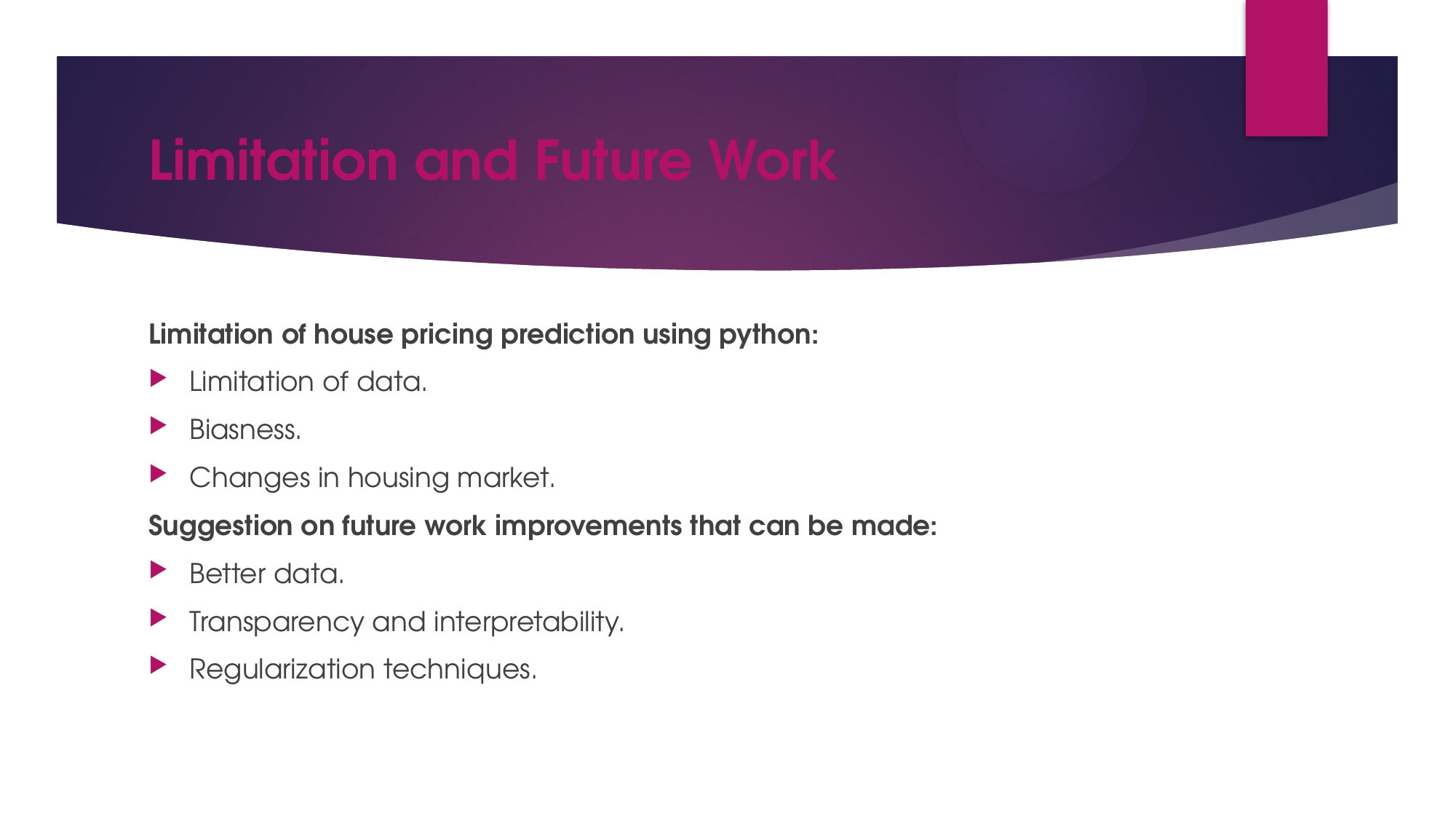

# Limitation and Future Work
Limitation of house pricing prediction using python:
Limitation of data.
Biasness.
Changes in housing market.
Suggestion on future work improvements that can be made:
Better data.
Transparency and interpretability.
Regularization techniques.